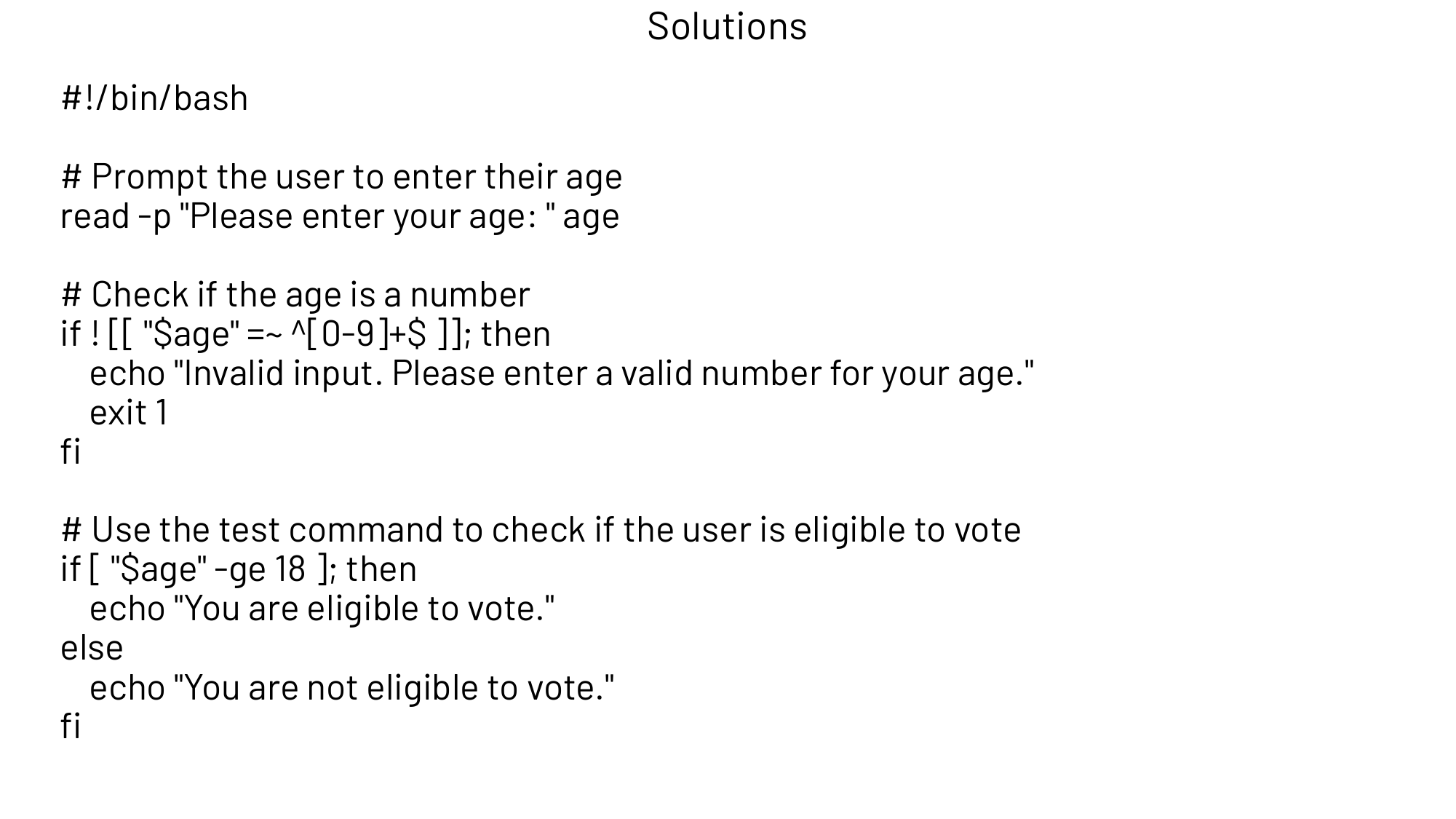

# Solutions
#!/bin/bash

# Prompt the user to enter their age
read -p "Please enter your age: " age

# Check if the age is a number
if ! [[ "$age" =~ ^[0-9]+$ ]]; then
    echo "Invalid input. Please enter a valid number for your age."
    exit 1
fi

# Use the test command to check if the user is eligible to vote
if [ "$age" -ge 18 ]; then
    echo "You are eligible to vote."
else
    echo "You are not eligible to vote."
fi